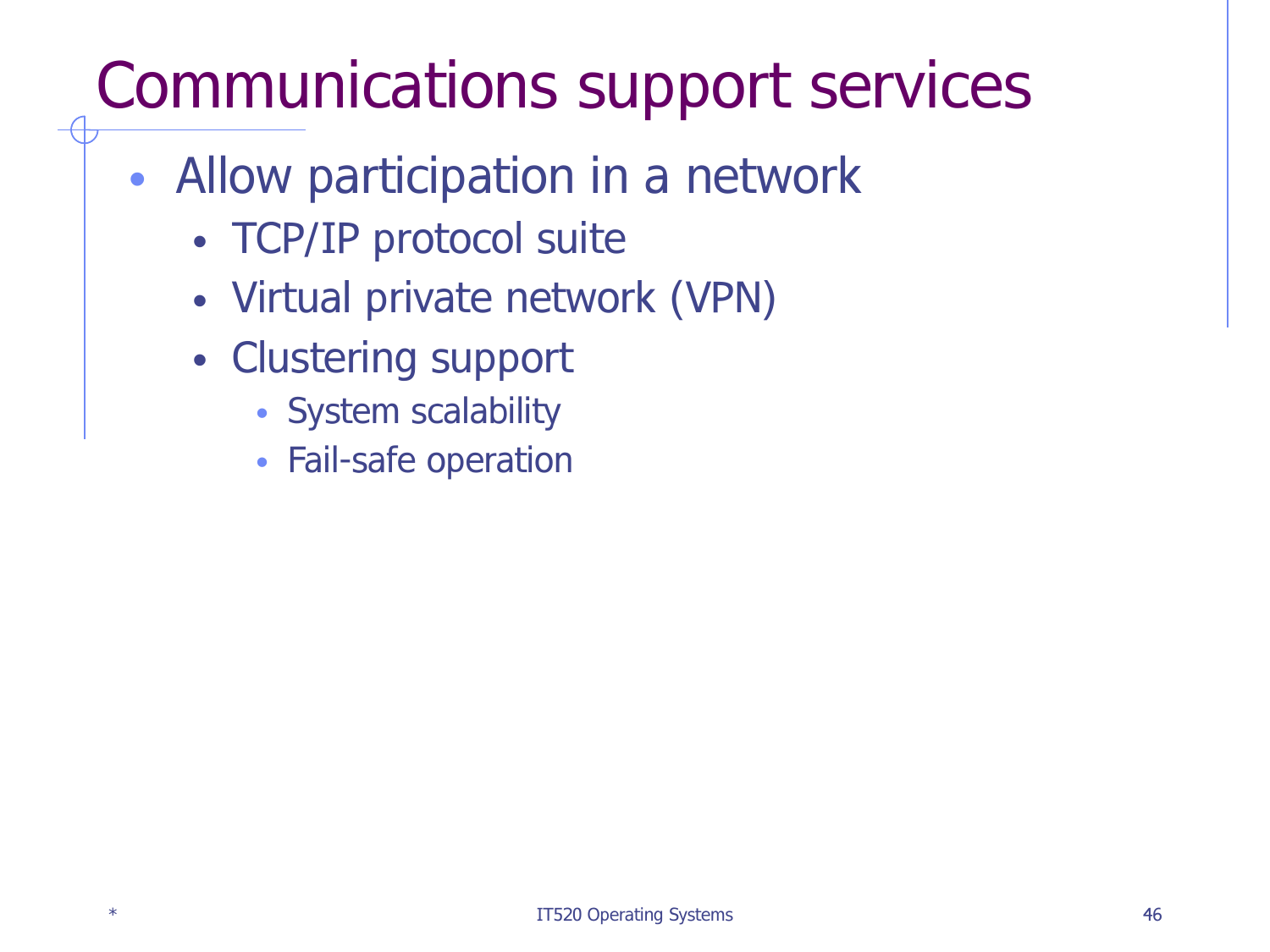

# Communications support services
Allow participation in a network
TCP/IP protocol suite
Virtual private network (VPN)
Clustering support
System scalability
Fail-safe operation
*
IT520 Operating Systems
46